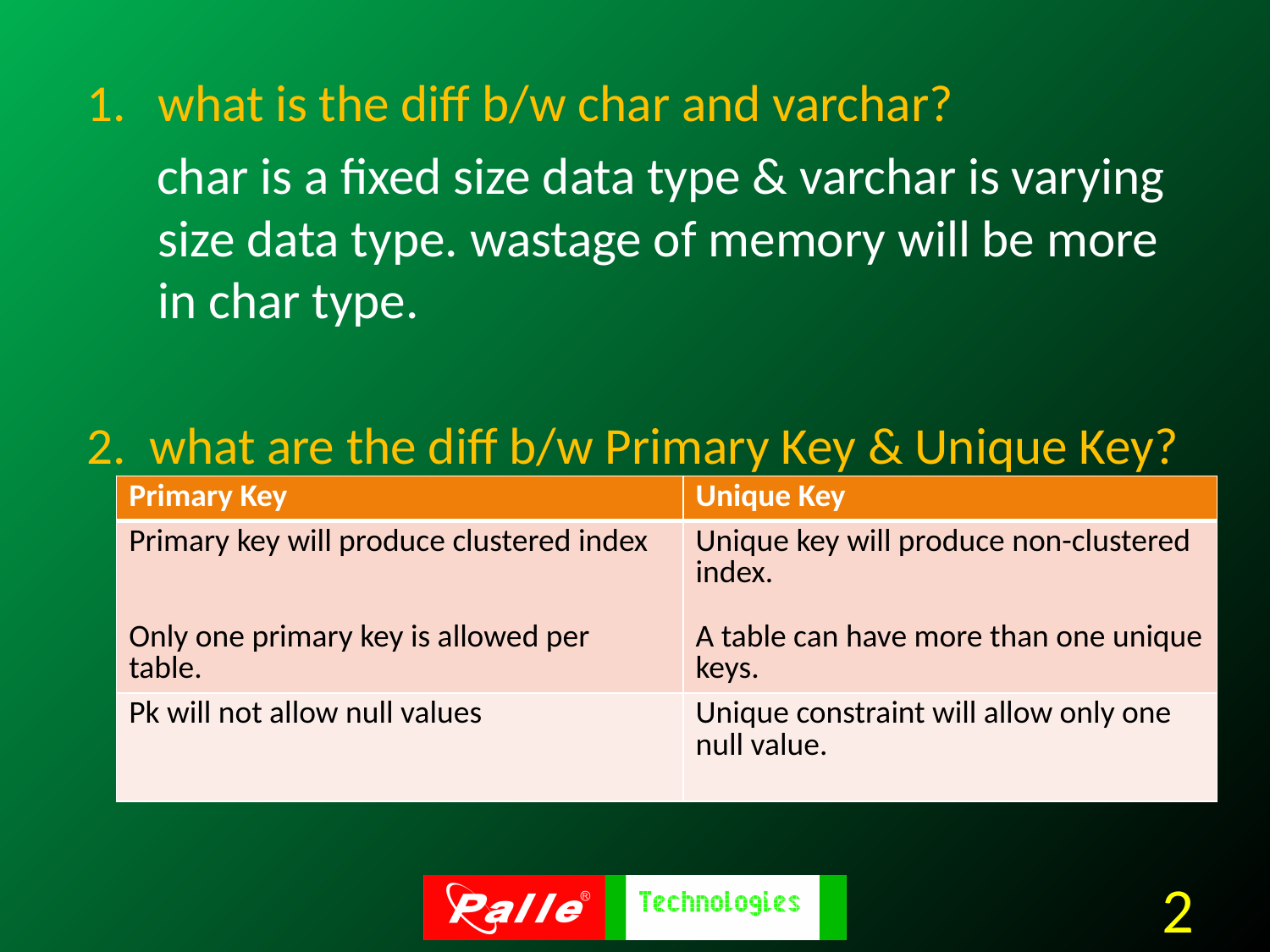

what is the diff b/w char and varchar?
      char is a fixed size data type & varchar is varying size data type. wastage of memory will be more in char type.

2.  what are the diff b/w Primary Key & Unique Key?

| Primary Key | Unique Key |
| --- | --- |
| Primary key will produce clustered index Only one primary key is allowed per table. | Unique key will produce non-clustered index. A table can have more than one unique keys. |
| Pk will not allow null values | Unique constraint will allow only one null value. |
2